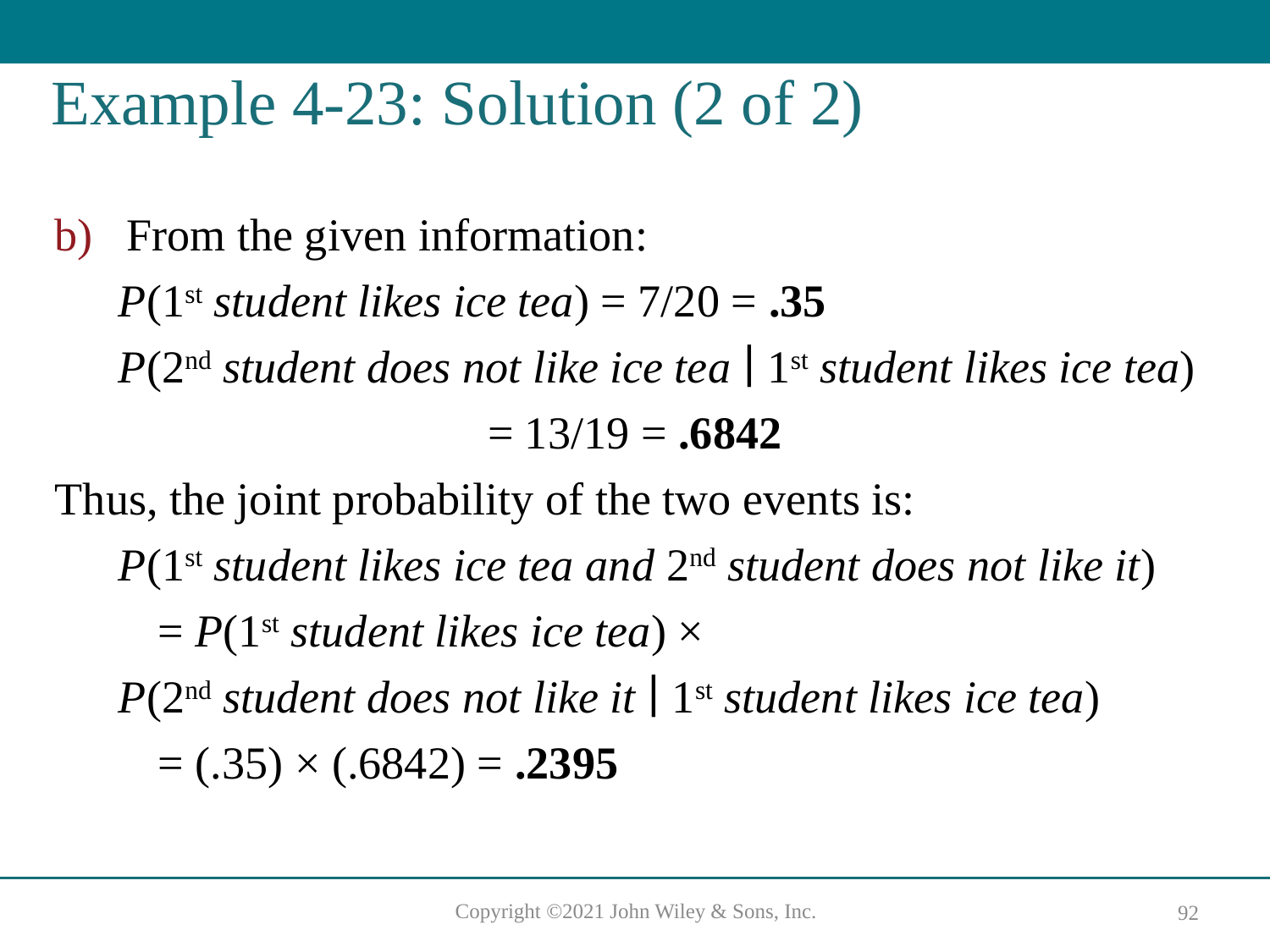

# Example 4-23: Solution (2 of 2)
From the given information:
P(1st student likes ice tea) = 7/20 = .35
P(2nd student does not like ice tea ∣ 1st student likes ice tea)
= 13/19 = .6842
Thus, the joint probability of the two events is:
P(1st student likes ice tea and 2nd student does not like it)
= P(1st student likes ice tea) ×
P(2nd student does not like it ∣ 1st student likes ice tea)
= (.35) × (.6842) = .2395